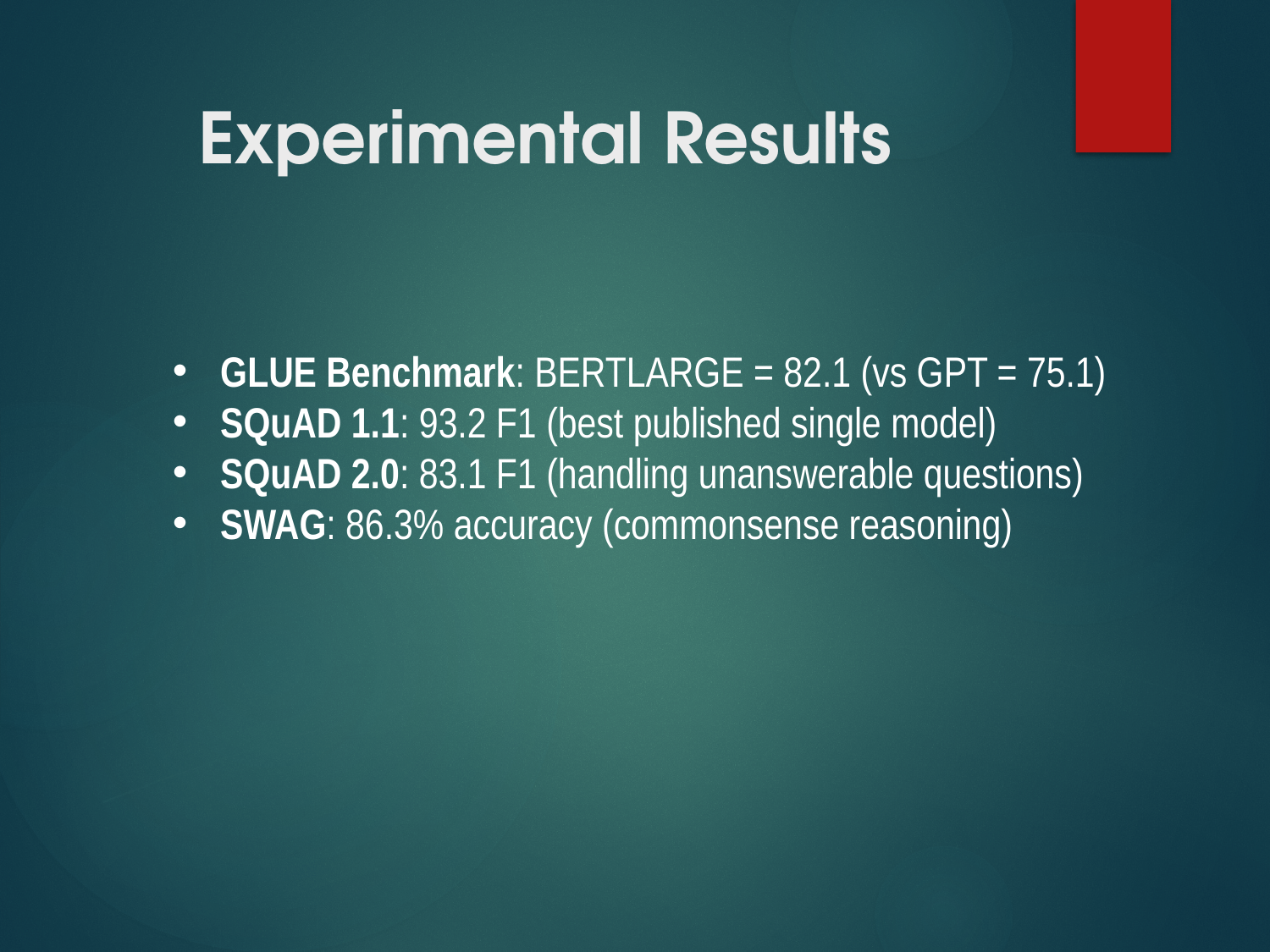

# Experimental Results
GLUE Benchmark: BERTLARGE = 82.1 (vs GPT = 75.1)
SQuAD 1.1: 93.2 F1 (best published single model)
SQuAD 2.0: 83.1 F1 (handling unanswerable questions)
SWAG: 86.3% accuracy (commonsense reasoning)